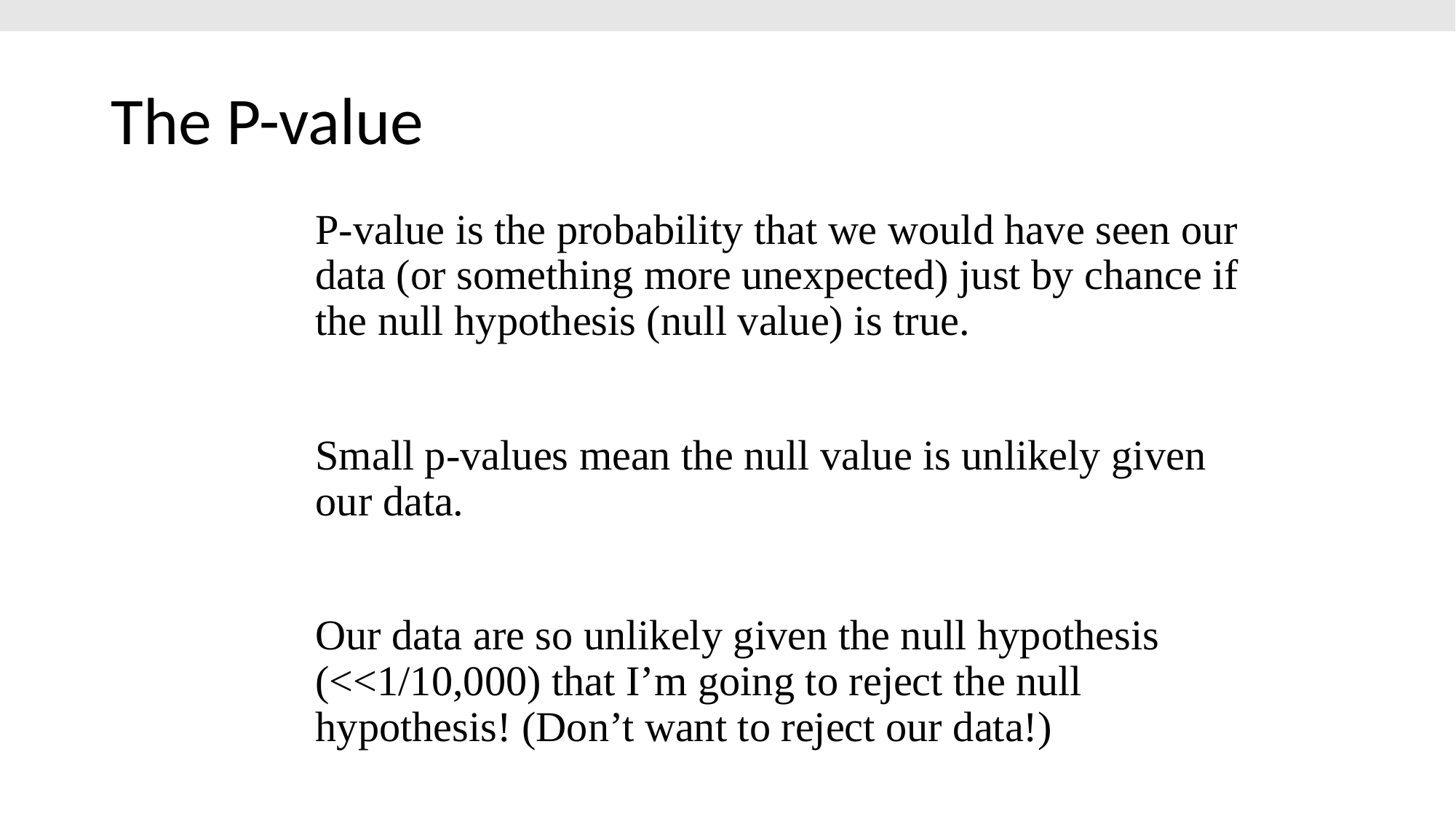

# The P-value
P-value is the probability that we would have seen our data (or something more unexpected) just by chance if the null hypothesis (null value) is true.

Small p-values mean the null value is unlikely given our data.

Our data are so unlikely given the null hypothesis (<<1/10,000) that I’m going to reject the null hypothesis! (Don’t want to reject our data!)